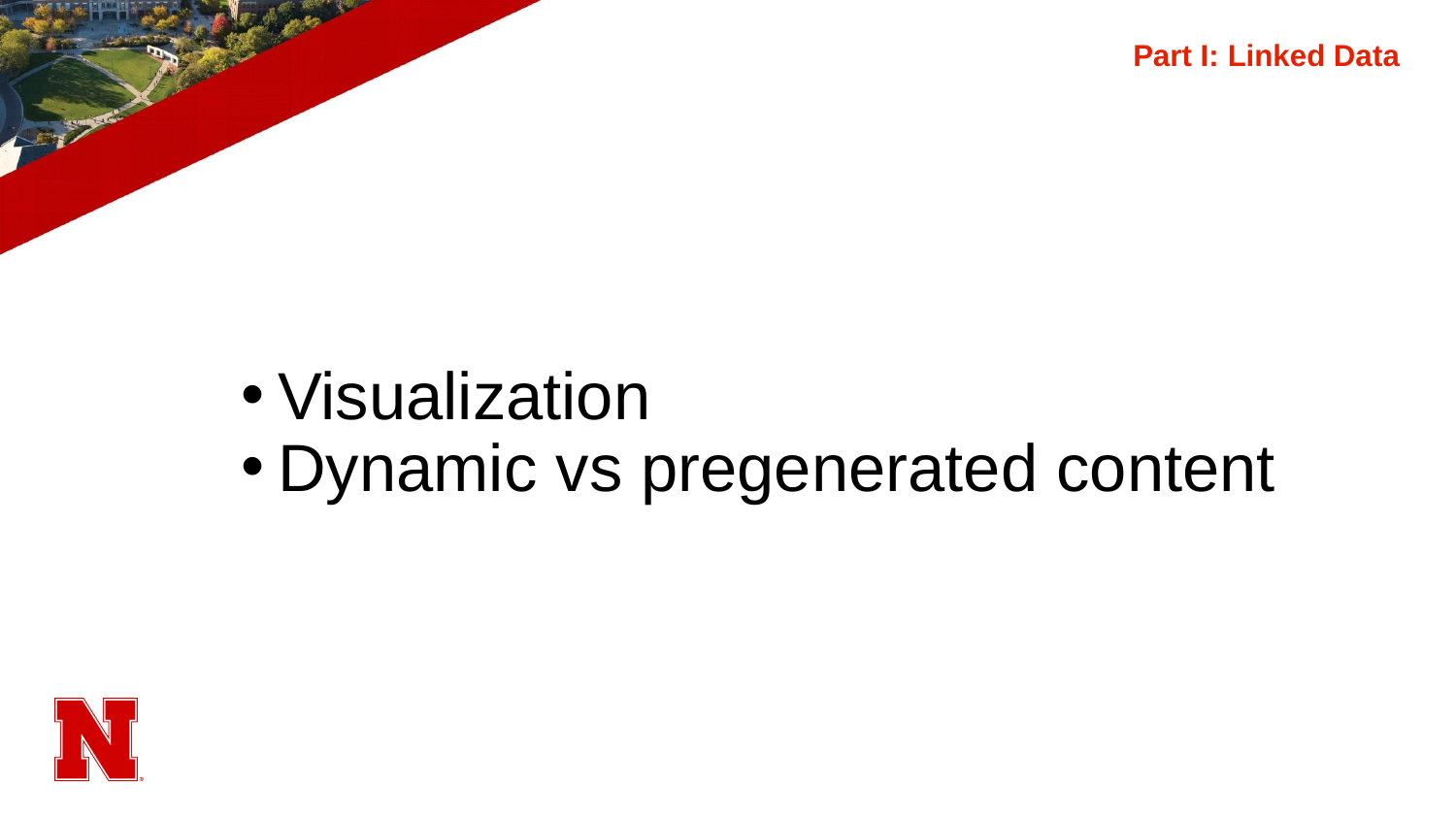

# Part I: Linked Data

Visualization
Dynamic vs pregenerated content